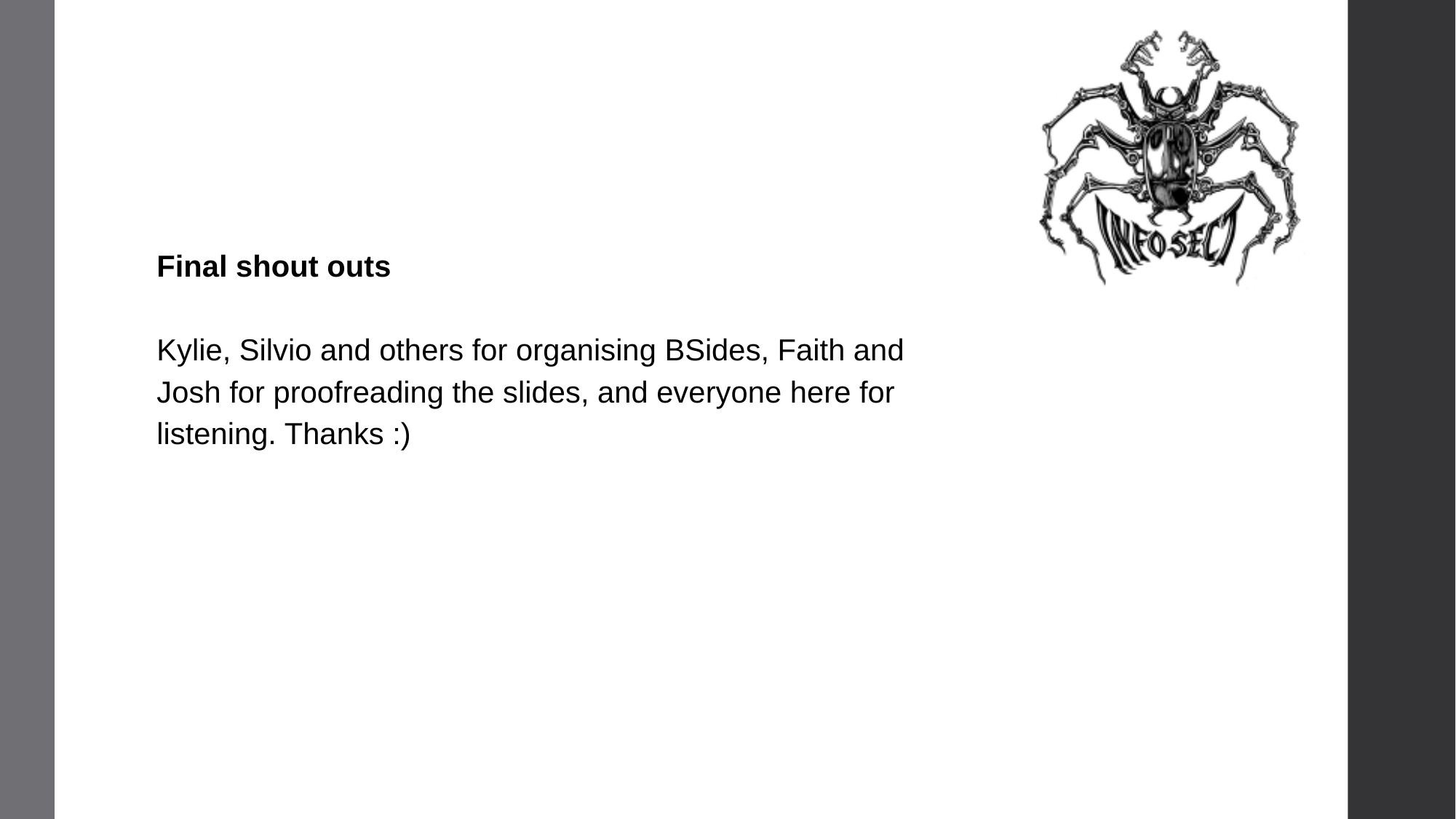

Final shout outs

Kylie, Silvio and others for organising BSides, Faith and Josh for proofreading the slides, and everyone here for listening. Thanks :)